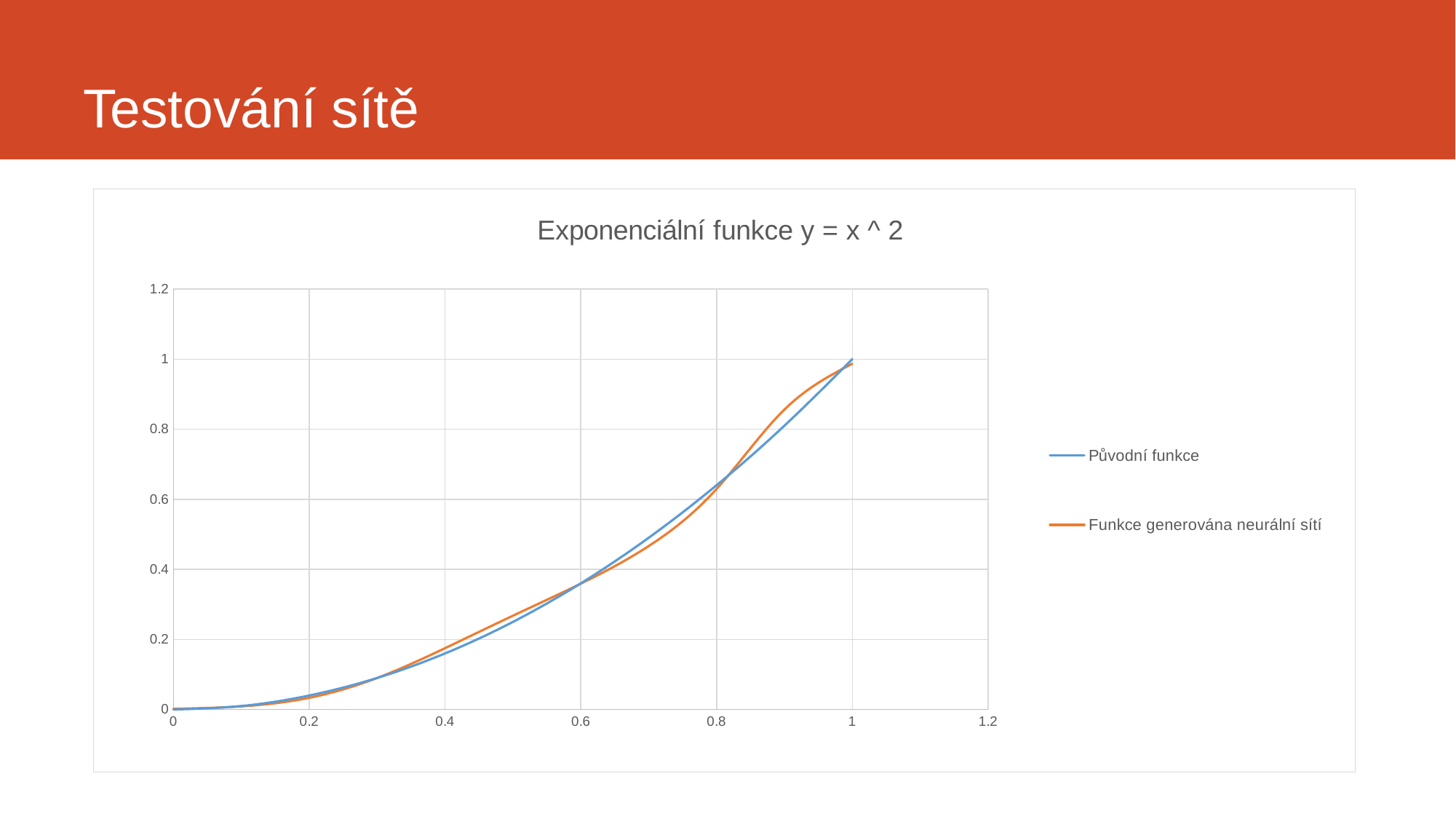

# Testování sítě

### Chart: Exponenciální funkce y = x ^ 2

| Category |  |  |
|---|---|---|